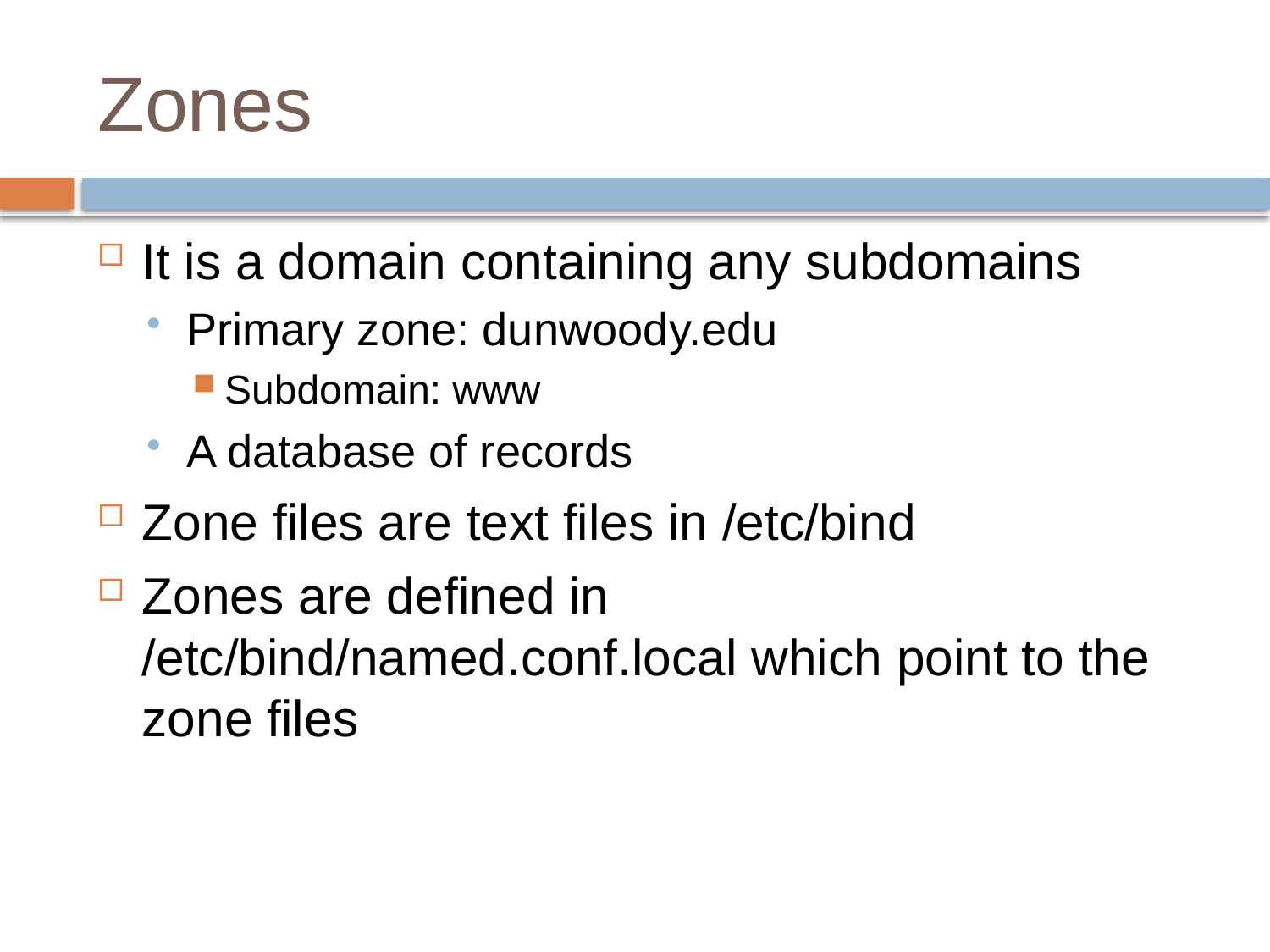

# Zones
It is a domain containing any subdomains
Primary zone: dunwoody.edu
Subdomain: www
A database of records
Zone files are text files in /etc/bind
Zones are defined in /etc/bind/named.conf.local which point to the zone files